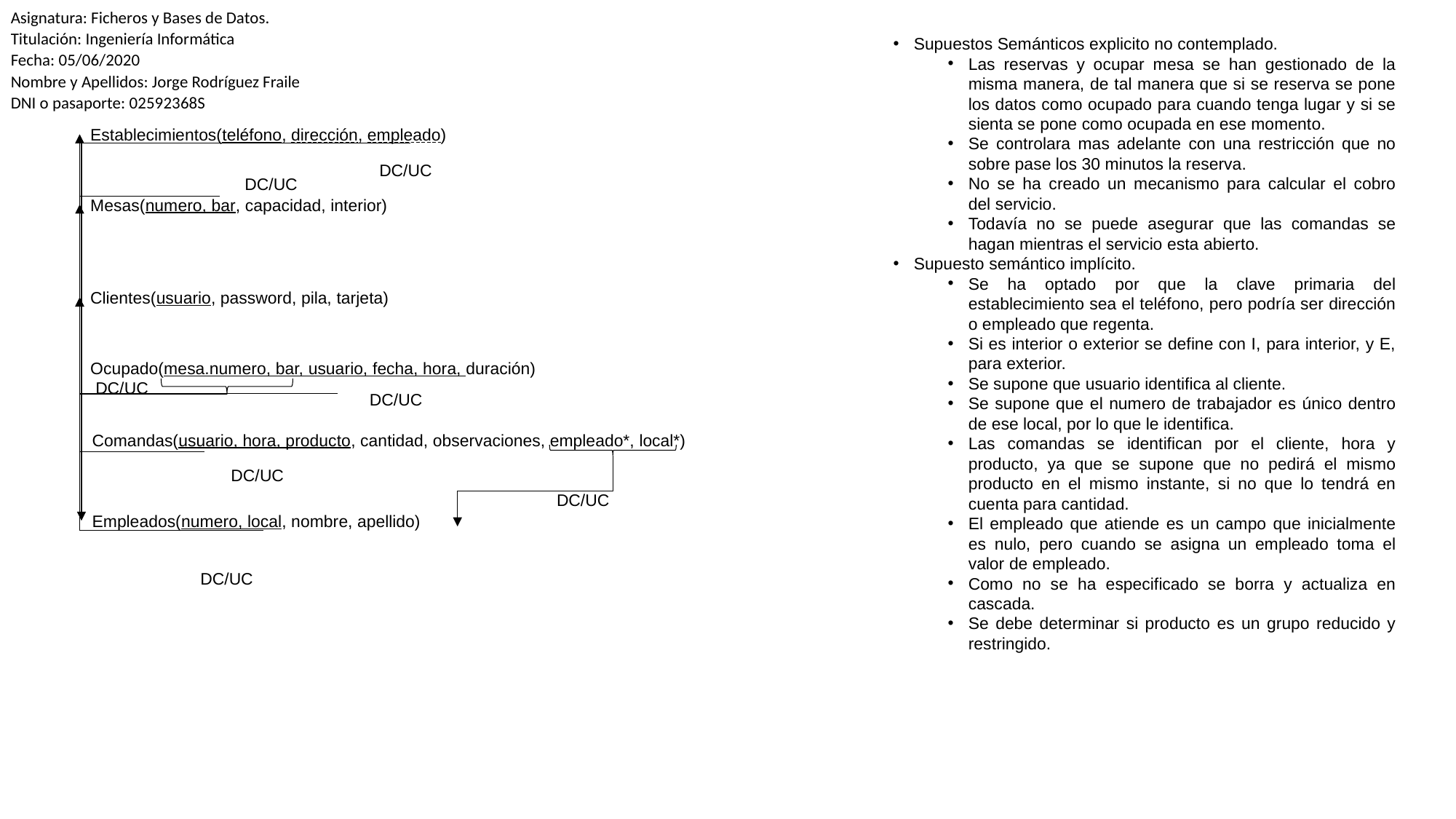

Asignatura: Ficheros y Bases de Datos.
Titulación: Ingeniería Informática
Fecha: 05/06/2020
Nombre y Apellidos: Jorge Rodríguez Fraile
DNI o pasaporte: 02592368S
Supuestos Semánticos explicito no contemplado.
Las reservas y ocupar mesa se han gestionado de la misma manera, de tal manera que si se reserva se pone los datos como ocupado para cuando tenga lugar y si se sienta se pone como ocupada en ese momento.
Se controlara mas adelante con una restricción que no sobre pase los 30 minutos la reserva.
No se ha creado un mecanismo para calcular el cobro del servicio.
Todavía no se puede asegurar que las comandas se hagan mientras el servicio esta abierto.
Supuesto semántico implícito.
Se ha optado por que la clave primaria del establecimiento sea el teléfono, pero podría ser dirección o empleado que regenta.
Si es interior o exterior se define con I, para interior, y E, para exterior.
Se supone que usuario identifica al cliente.
Se supone que el numero de trabajador es único dentro de ese local, por lo que le identifica.
Las comandas se identifican por el cliente, hora y producto, ya que se supone que no pedirá el mismo producto en el mismo instante, si no que lo tendrá en cuenta para cantidad.
El empleado que atiende es un campo que inicialmente es nulo, pero cuando se asigna un empleado toma el valor de empleado.
Como no se ha especificado se borra y actualiza en cascada.
Se debe determinar si producto es un grupo reducido y restringido.
Establecimientos(teléfono, dirección, empleado)
DC/UC
DC/UC
Mesas(numero, bar, capacidad, interior)
Clientes(usuario, password, pila, tarjeta)

Ocupado(mesa.numero, bar, usuario, fecha, hora, duración)
DC/UC
DC/UC

Comandas(usuario, hora, producto, cantidad, observaciones, empleado*, local*)
DC/UC
DC/UC
Empleados(numero, local, nombre, apellido)
DC/UC